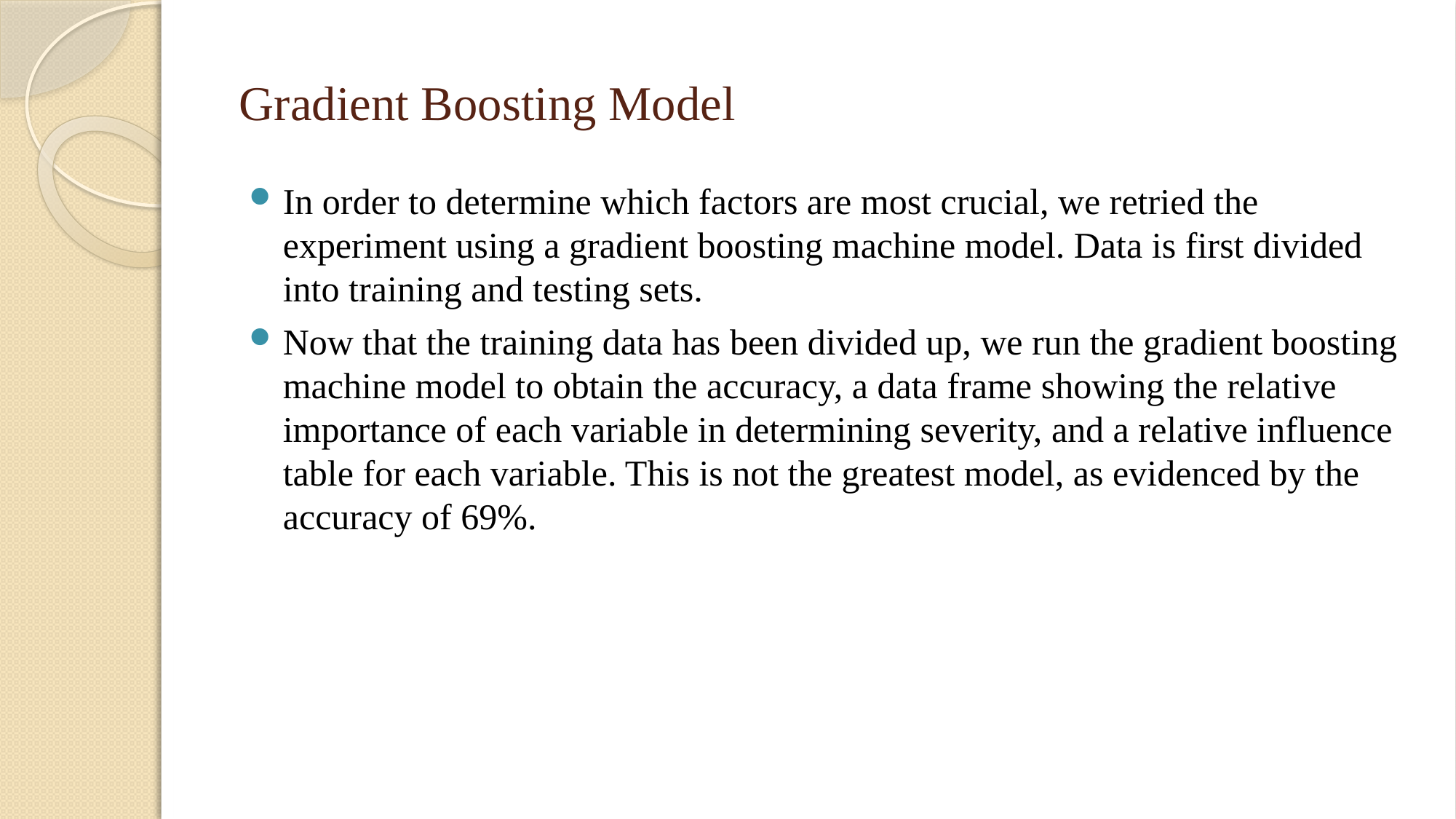

# Gradient Boosting Model
In order to determine which factors are most crucial, we retried the experiment using a gradient boosting machine model. Data is first divided into training and testing sets.
Now that the training data has been divided up, we run the gradient boosting machine model to obtain the accuracy, a data frame showing the relative importance of each variable in determining severity, and a relative influence table for each variable. This is not the greatest model, as evidenced by the accuracy of 69%.